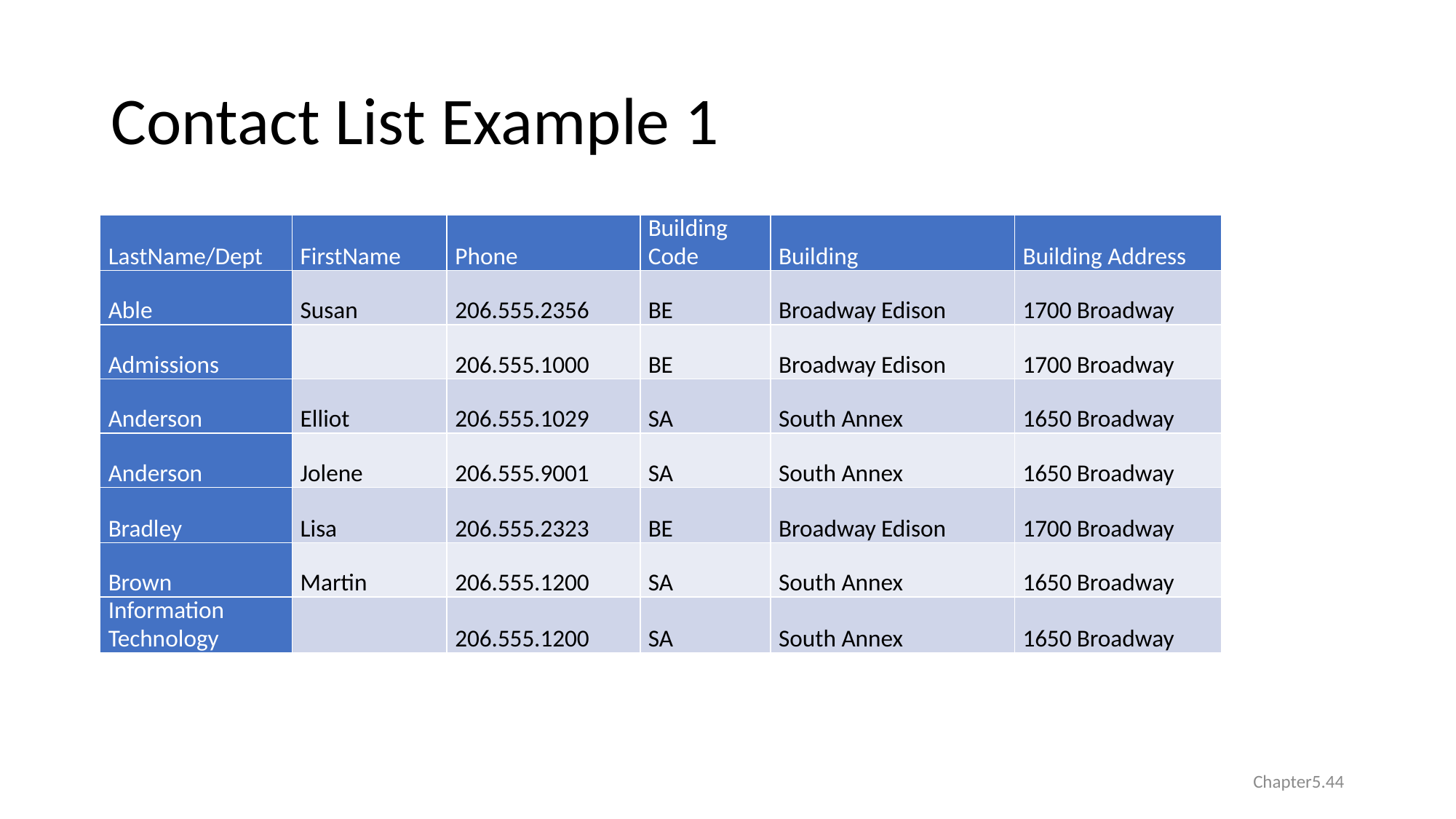

# Contact List Example 1
| LastName/Dept | FirstName | Phone | Building Code | Building | Building Address |
| --- | --- | --- | --- | --- | --- |
| Able | Susan | 206.555.2356 | BE | Broadway Edison | 1700 Broadway |
| Admissions |  | 206.555.1000 | BE | Broadway Edison | 1700 Broadway |
| Anderson | Elliot | 206.555.1029 | SA | South Annex | 1650 Broadway |
| Anderson | Jolene | 206.555.9001 | SA | South Annex | 1650 Broadway |
| Bradley | Lisa | 206.555.2323 | BE | Broadway Edison | 1700 Broadway |
| Brown | Martin | 206.555.1200 | SA | South Annex | 1650 Broadway |
| Information Technology |  | 206.555.1200 | SA | South Annex | 1650 Broadway |
Chapter5.44